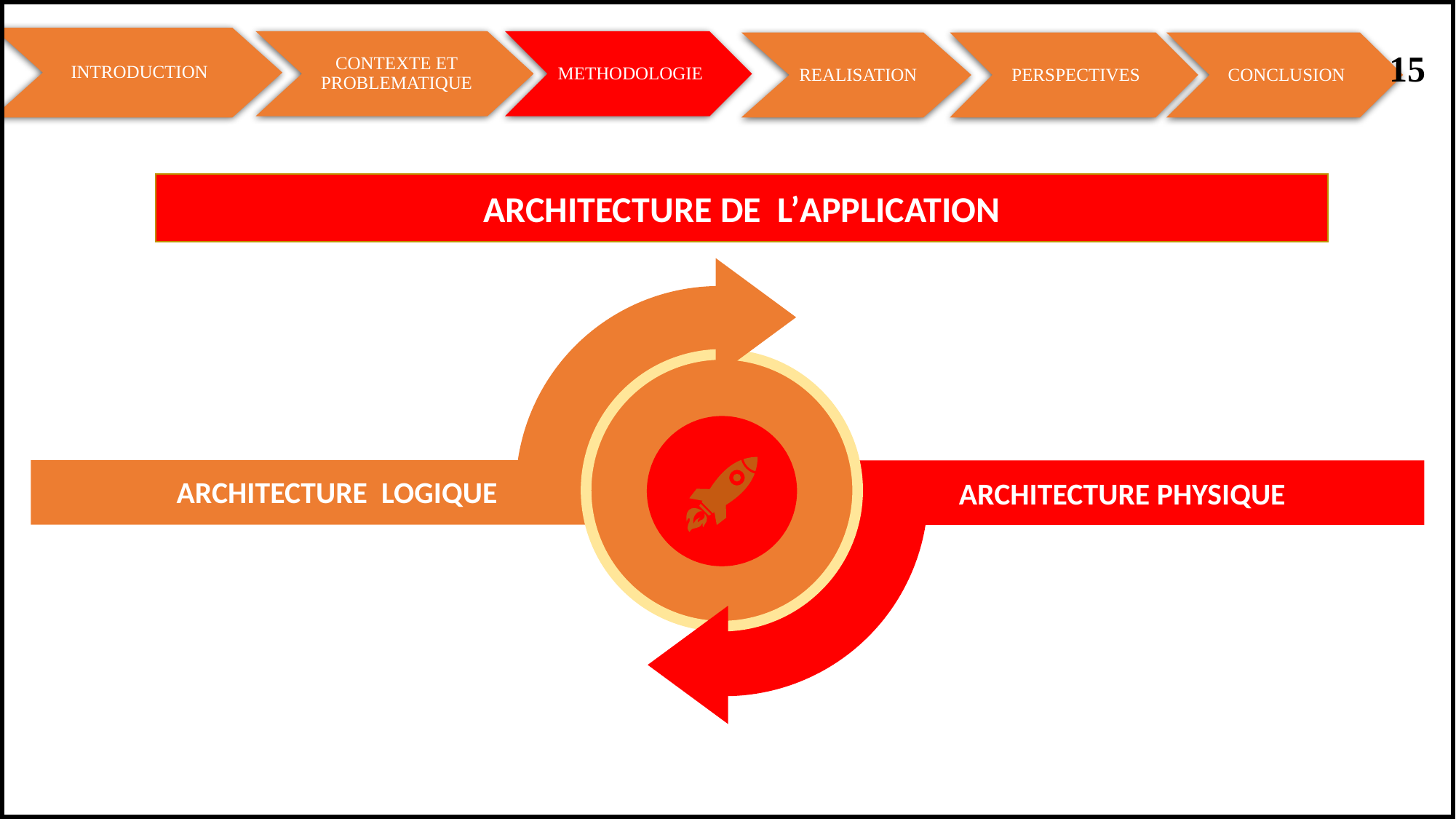

INTRODUCTION
CONTEXTE ET PROBLEMATIQUE
METHODOLOGIE
REALISATION
PERSPECTIVES
CONCLUSION

15
ARCHITECTURE DE  L’APPLICATION

PHYSICAL ARCHITECTURE

LOGICAL ARCHITECTURE

ARCHITECTURE  LOGIQUE
ARCHITECTURE PHYSIQUE